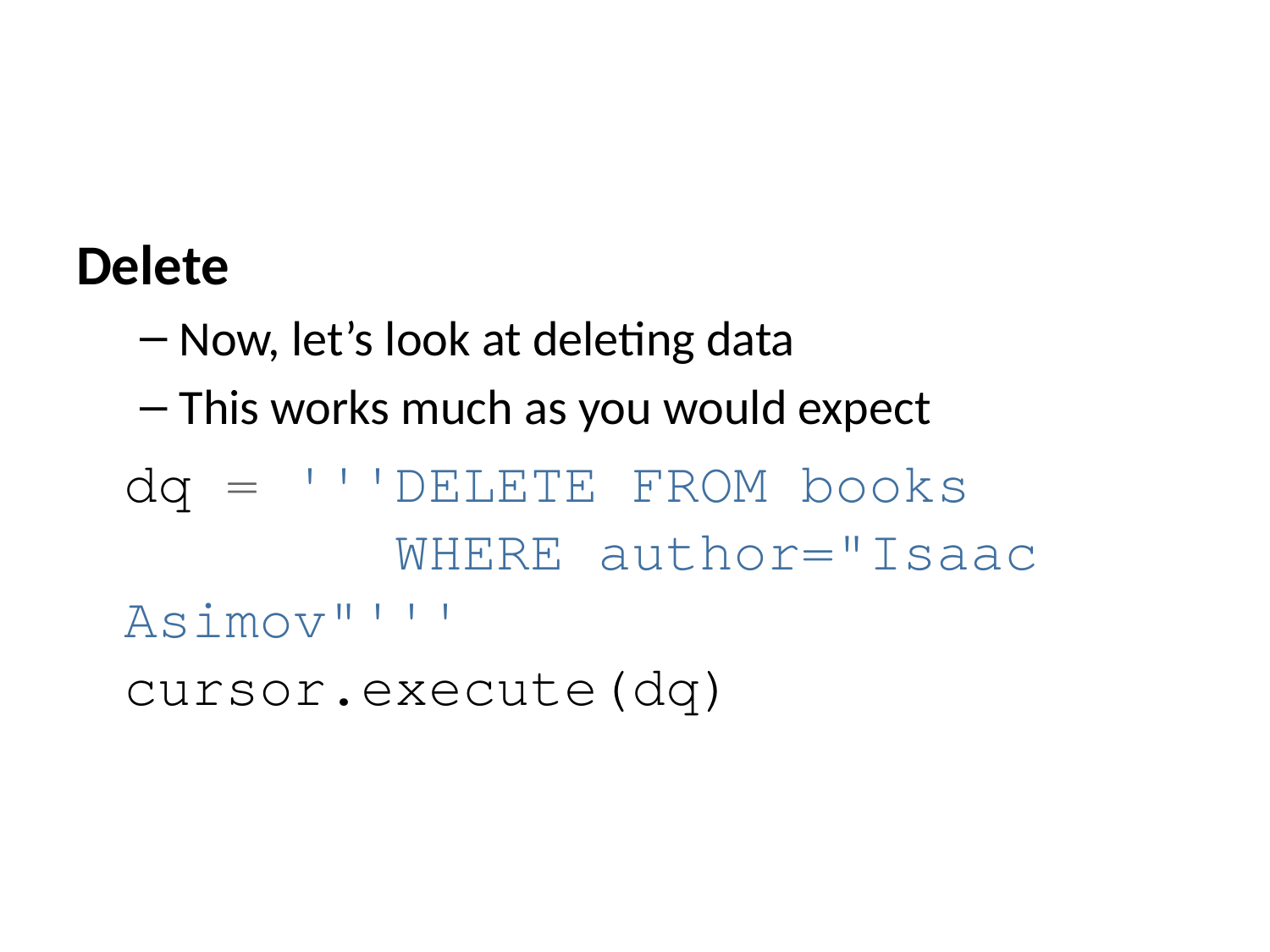

Delete
Now, let’s look at deleting data
This works much as you would expect
dq = '''DELETE FROM books
        WHERE author="Isaac Asimov"'''
cursor.execute(dq)